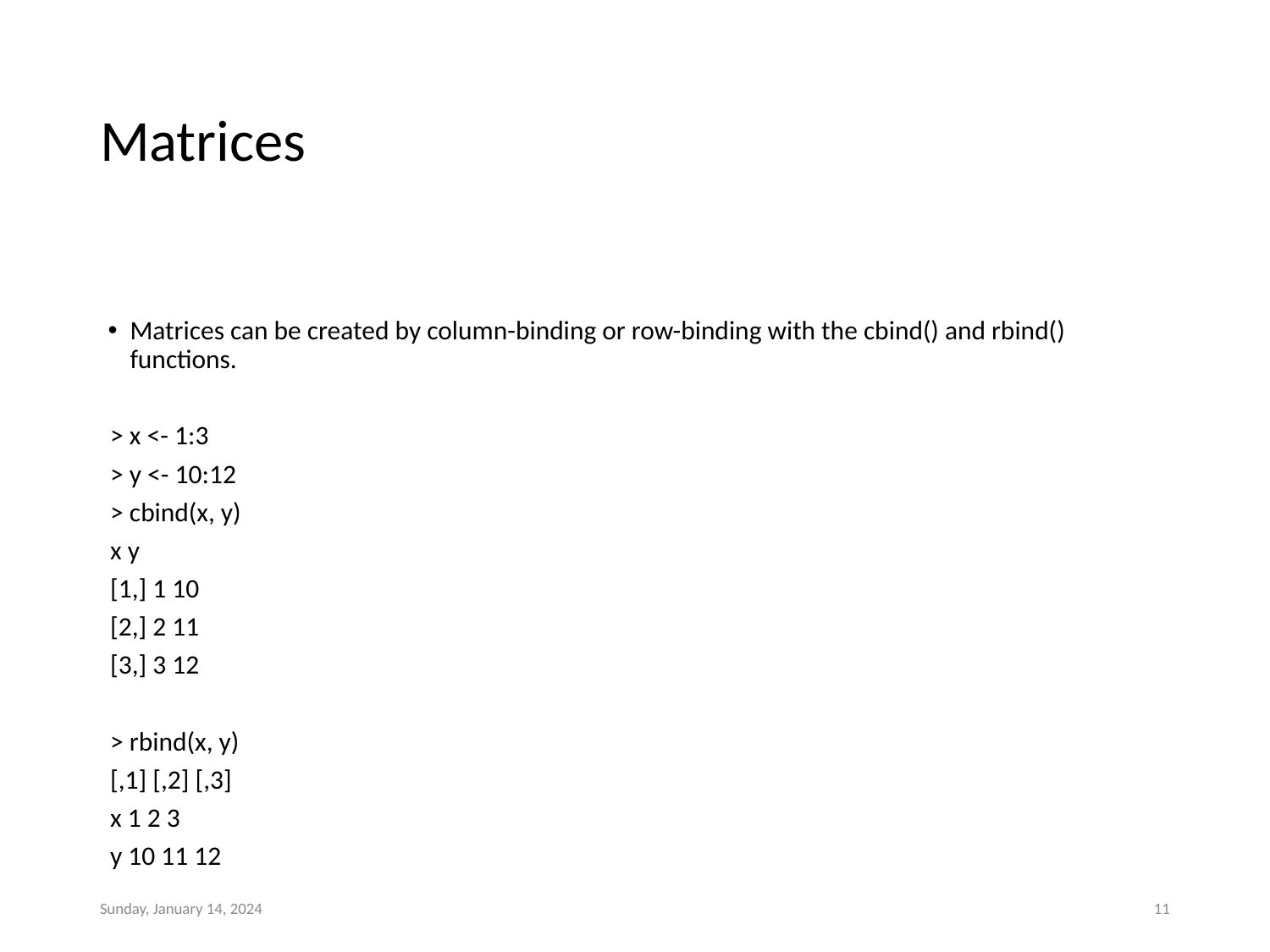

# Matrices
Matrices can be created by column-binding or row-binding with the cbind() and rbind() functions.

> x <- 1:3
> y <- 10:12
> cbind(x, y)
x y
[1,] 1 10
[2,] 2 11
[3,] 3 12

> rbind(x, y)
[,1] [,2] [,3]
x 1 2 3
y 10 11 12
Sunday, January 14, 2024
11